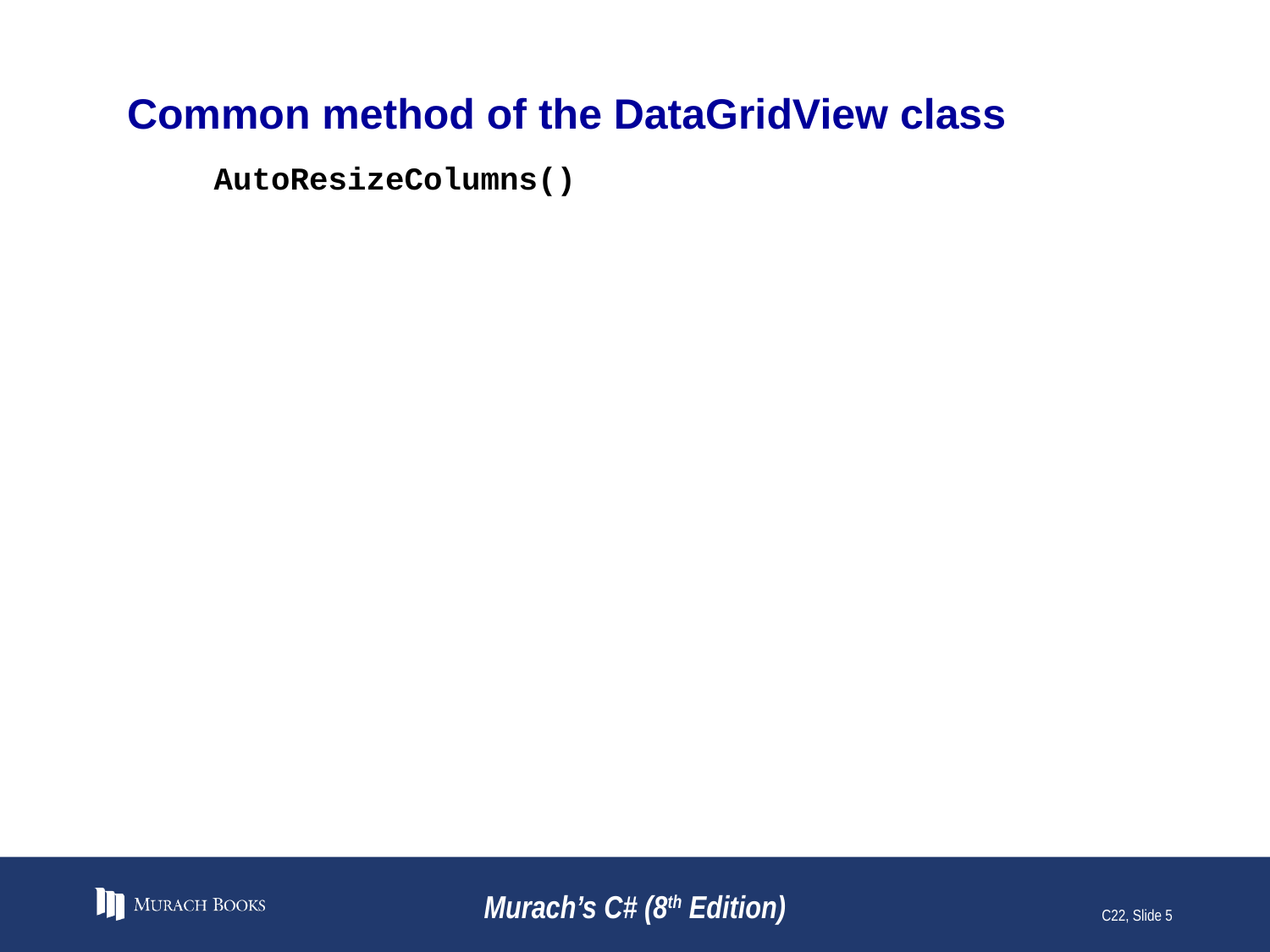

# Common method of the DataGridView class
    AutoResizeColumns()

Murach’s C# (8th Edition)

C22, Slide 5